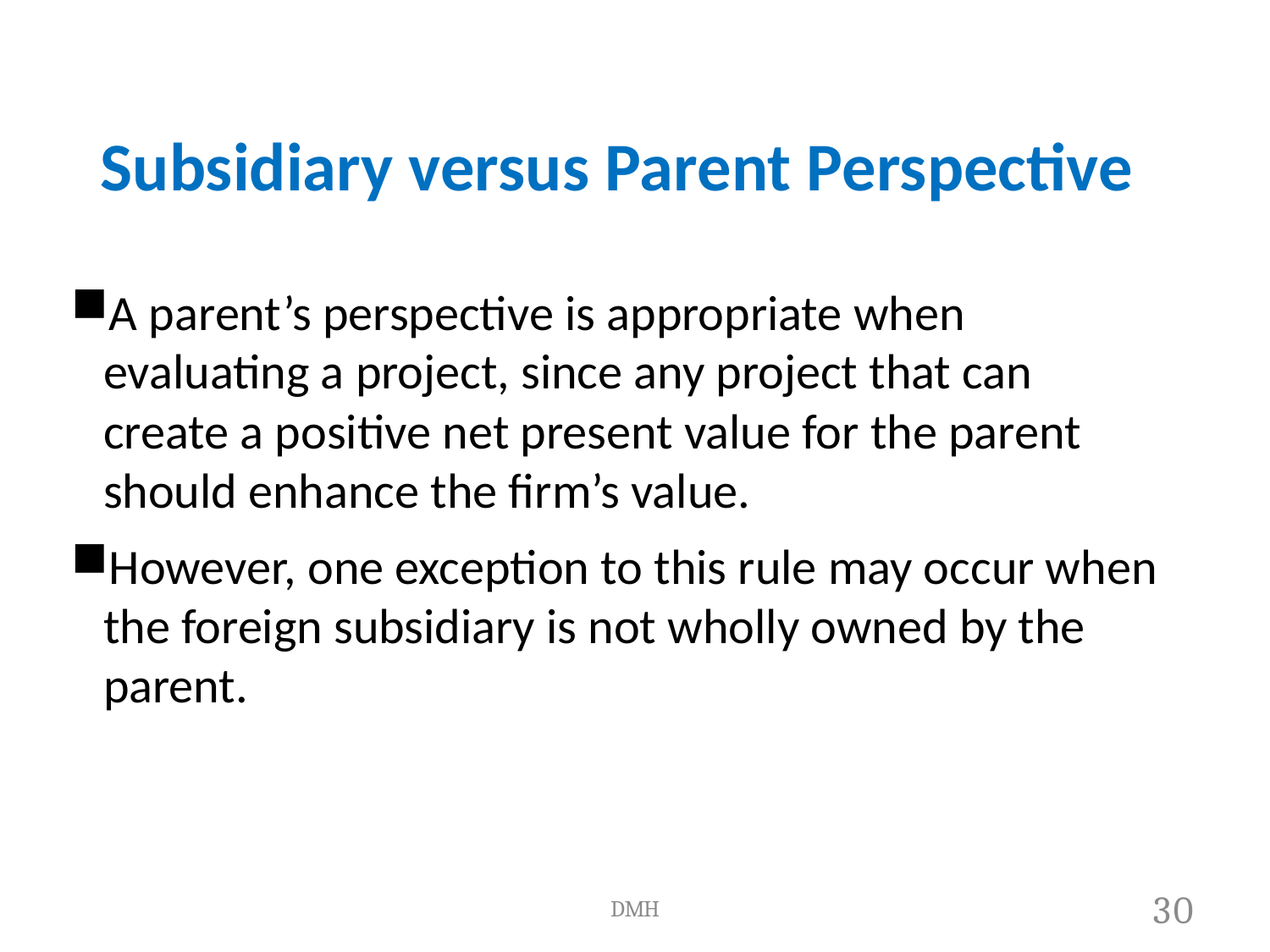

# Subsidiary versus Parent Perspective
A parent’s perspective is appropriate when evaluating a project, since any project that can create a positive net present value for the parent should enhance the firm’s value.
However, one exception to this rule may occur when the foreign subsidiary is not wholly owned by the parent.
DMH
30